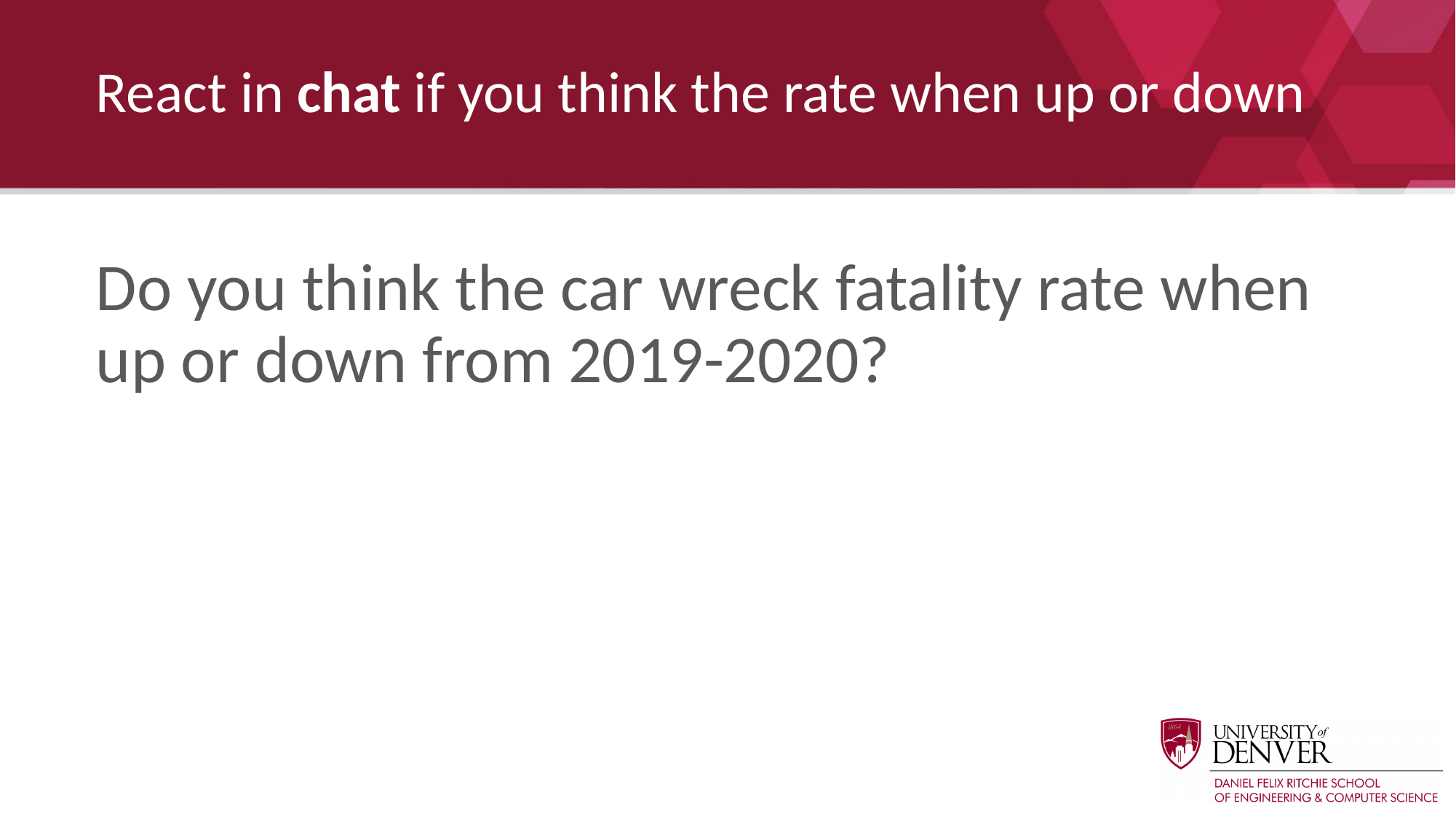

# React in chat if you think the rate when up or down
Do you think the car wreck fatality rate when up or down from 2019-2020?